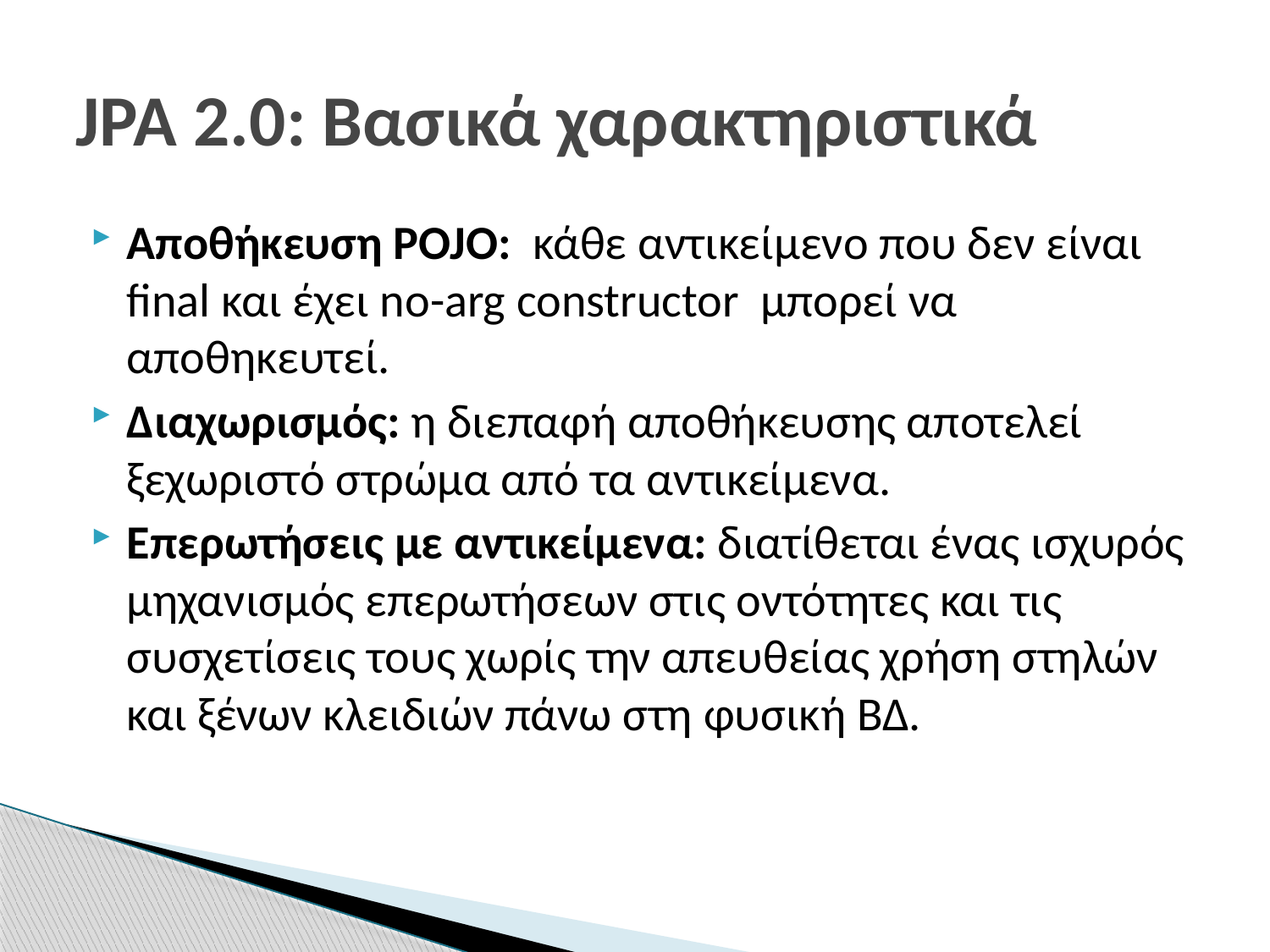

# JPA 2.0: Βασικά χαρακτηριστικά
Αποθήκευση POJO:  κάθε αντικείμενο που δεν είναι final και έχει no-arg constructor  μπορεί να αποθηκευτεί.
Διαχωρισμός: η διεπαφή αποθήκευσης αποτελεί ξεχωριστό στρώμα από τα αντικείμενα.
Επερωτήσεις με αντικείμενα: διατίθεται ένας ισχυρός μηχανισμός επερωτήσεων στις οντότητες και τις συσχετίσεις τους χωρίς την απευθείας χρήση στηλών και ξένων κλειδιών πάνω στη φυσική ΒΔ.